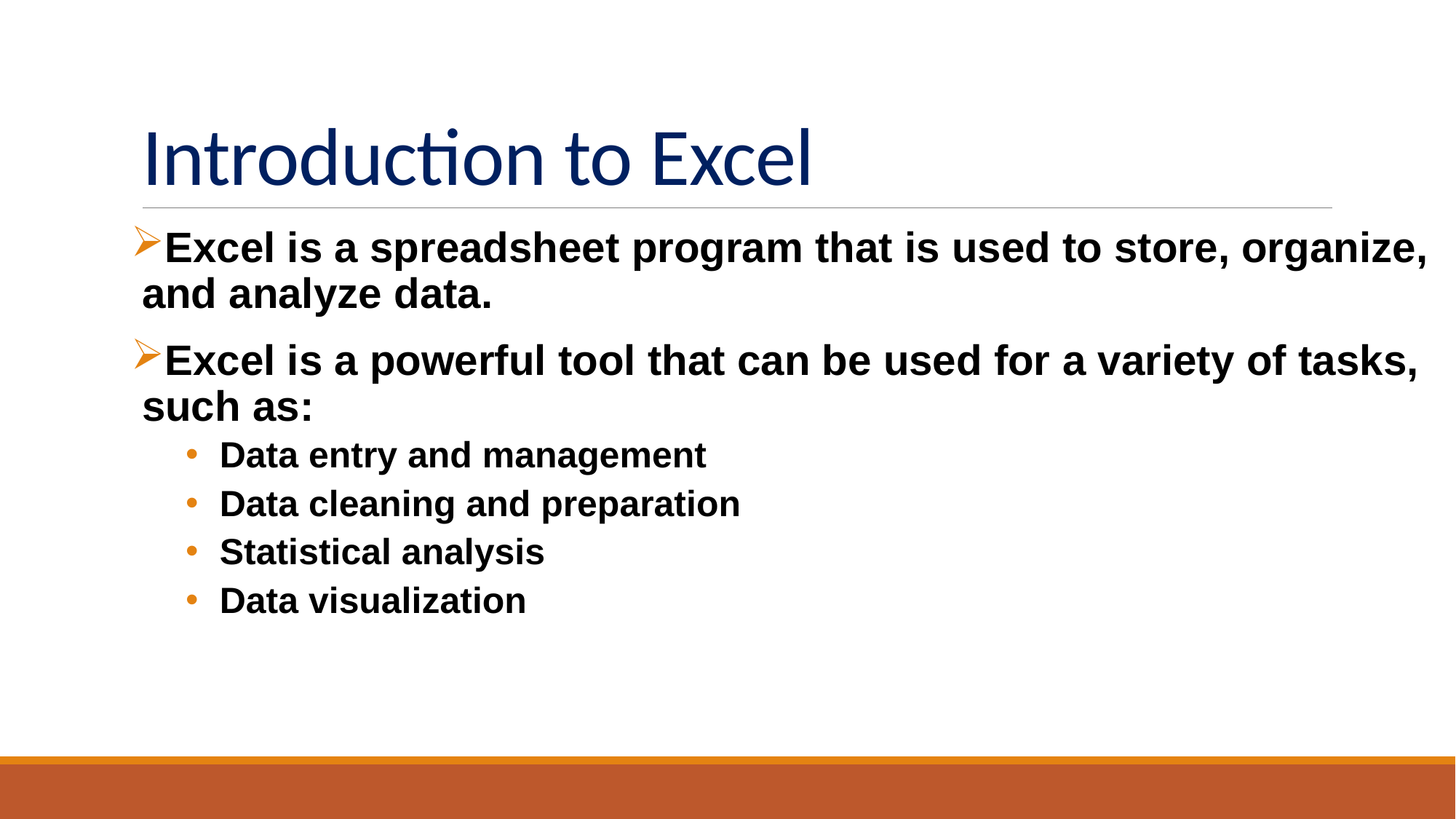

# Introduction to Excel
Excel is a spreadsheet program that is used to store, organize, and analyze data.
Excel is a powerful tool that can be used for a variety of tasks, such as:
Data entry and management
Data cleaning and preparation
Statistical analysis
Data visualization